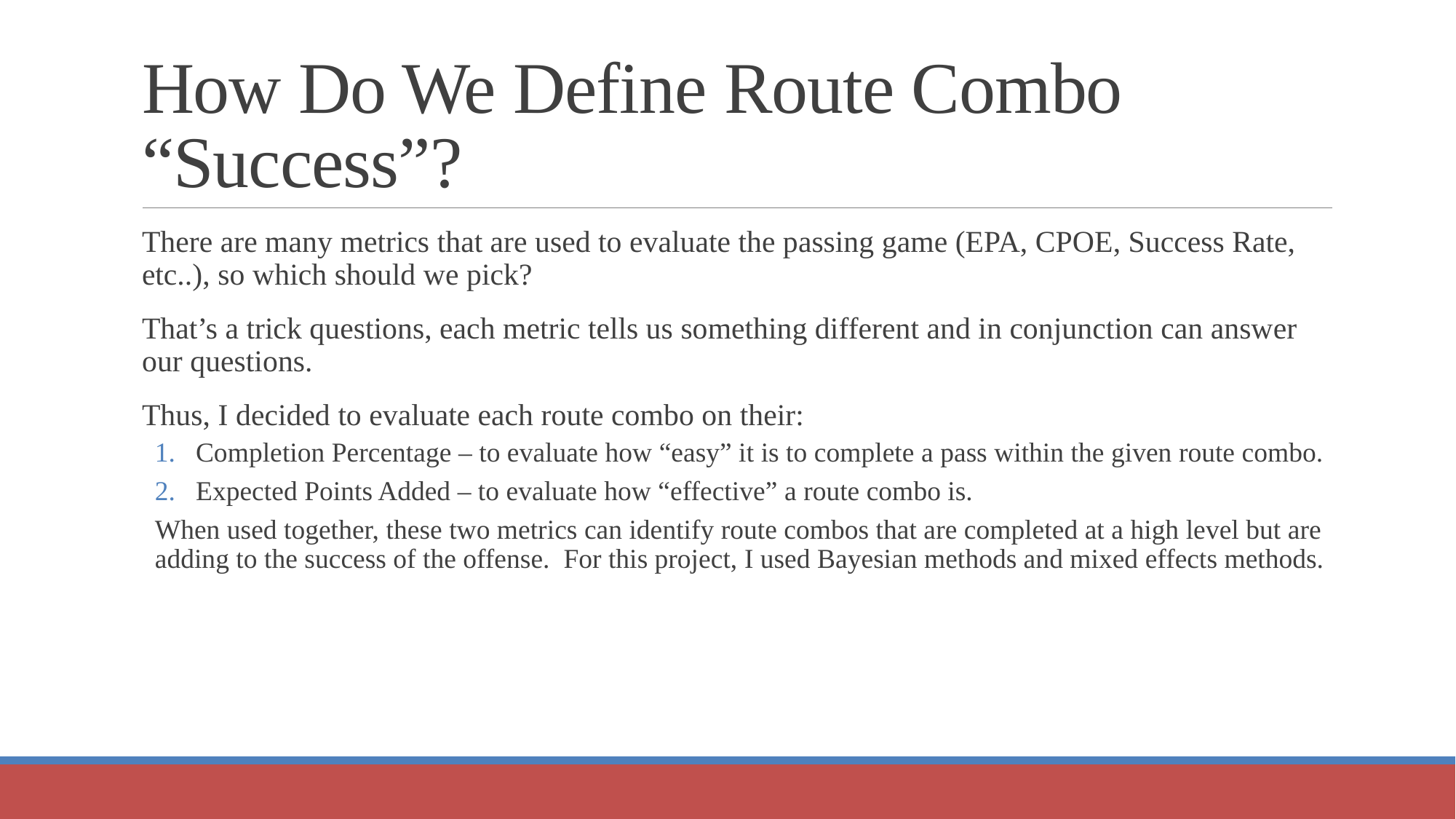

# How Do We Define Route Combo “Success”?
There are many metrics that are used to evaluate the passing game (EPA, CPOE, Success Rate, etc..), so which should we pick?
That’s a trick questions, each metric tells us something different and in conjunction can answer our questions.
Thus, I decided to evaluate each route combo on their:
Completion Percentage – to evaluate how “easy” it is to complete a pass within the given route combo.
Expected Points Added – to evaluate how “effective” a route combo is.
When used together, these two metrics can identify route combos that are completed at a high level but are adding to the success of the offense.  For this project, I used Bayesian methods and mixed effects methods.